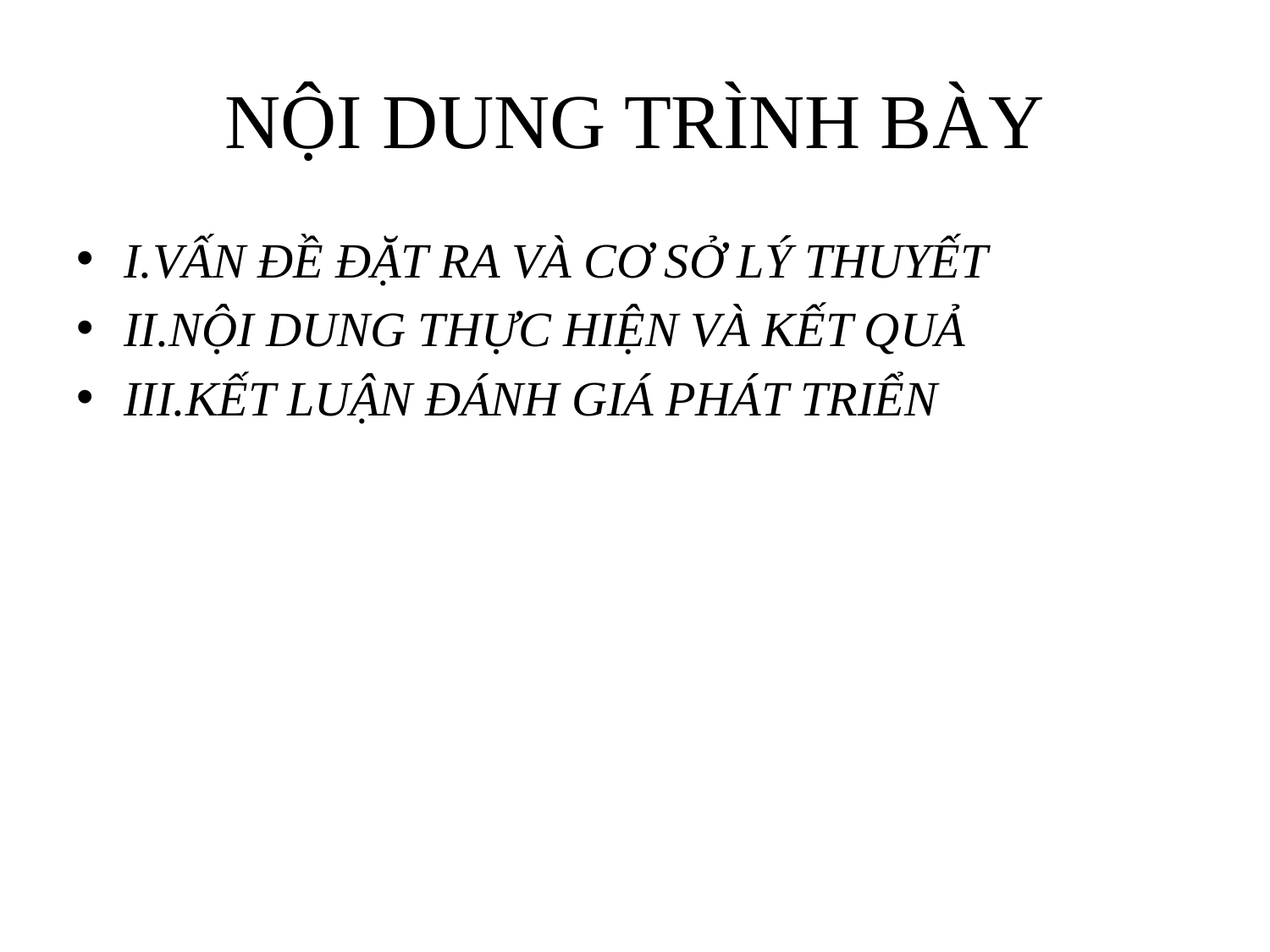

# NỘI DUNG TRÌNH BÀY
I.VẤN ĐỀ ĐẶT RA VÀ CƠ SỞ LÝ THUYẾT
II.NỘI DUNG THỰC HIỆN VÀ KẾT QUẢ
III.KẾT LUẬN ĐÁNH GIÁ PHÁT TRIỂN